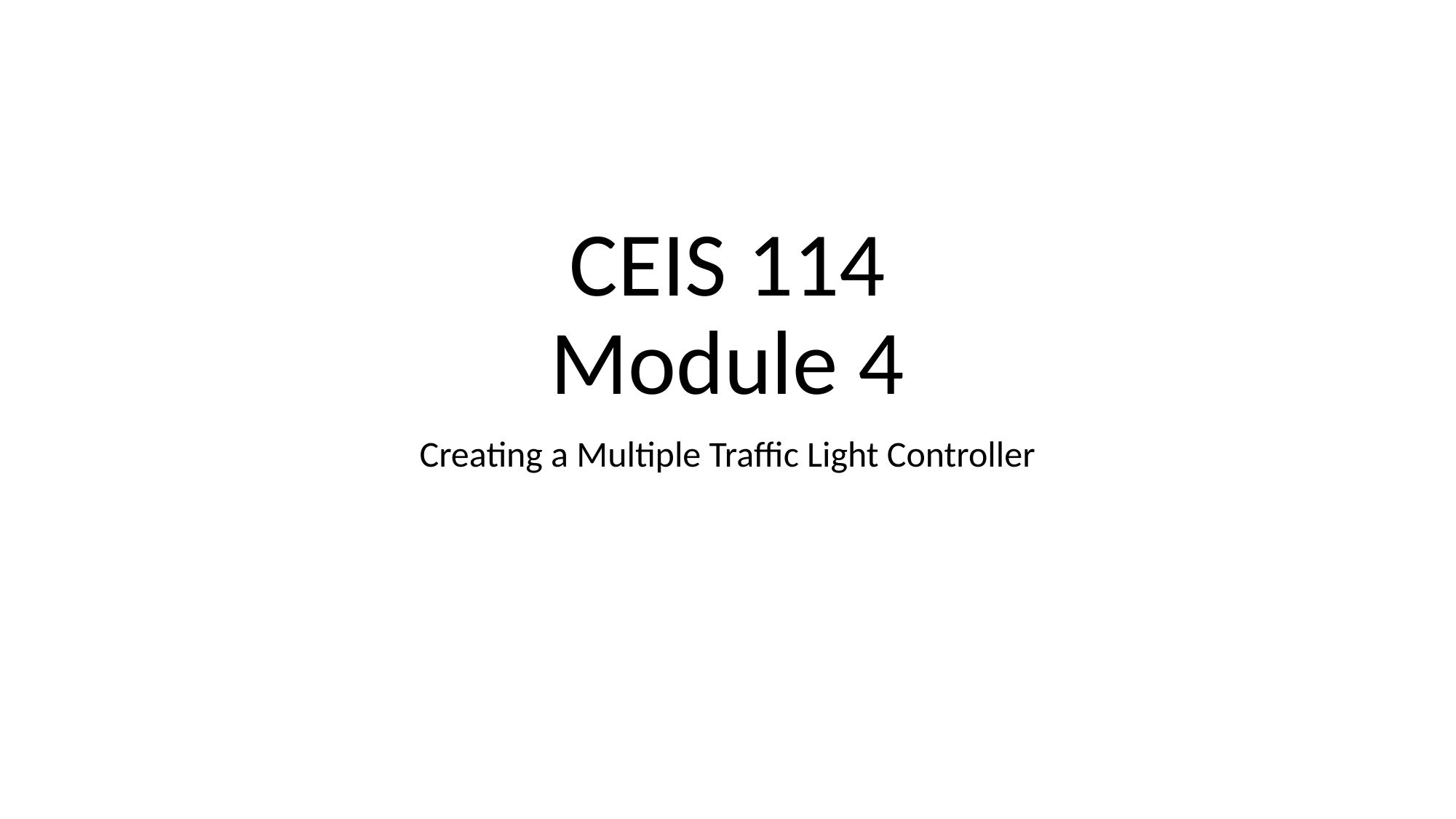

# CEIS 114 Module 4
Creating a Multiple Traffic Light Controller